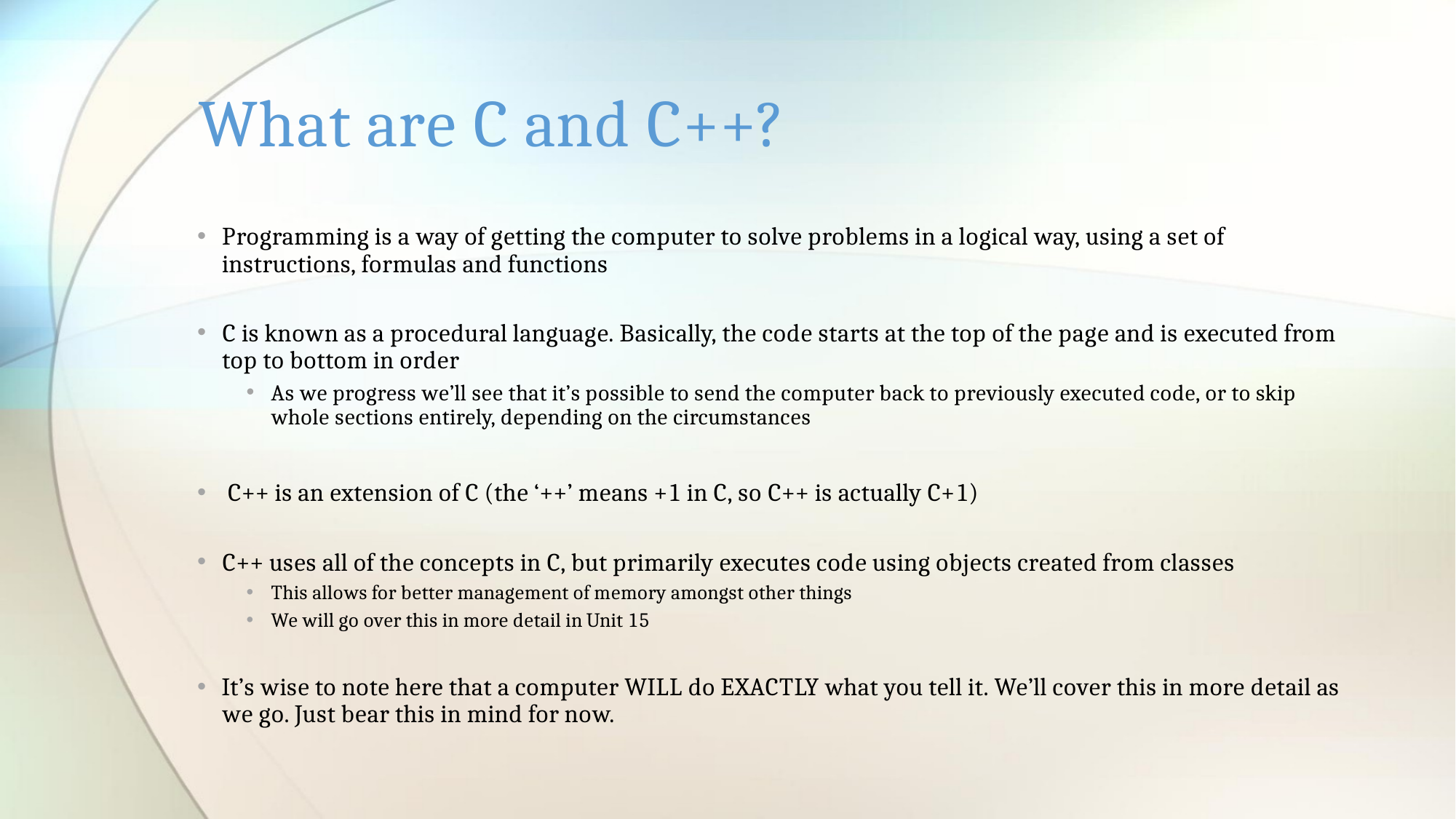

# What are C and C++?
Programming is a way of getting the computer to solve problems in a logical way, using a set of instructions, formulas and functions

C is known as a procedural language. Basically, the code starts at the top of the page and is executed from top to bottom in order
As we progress we’ll see that it’s possible to send the computer back to previously executed code, or to skip whole sections entirely, depending on the circumstances

 C++ is an extension of C (the ‘++’ means +1 in C, so C++ is actually C+1)

C++ uses all of the concepts in C, but primarily executes code using objects created from classes
This allows for better management of memory amongst other things
We will go over this in more detail in Unit 15

It’s wise to note here that a computer WILL do EXACTLY what you tell it. We’ll cover this in more detail as we go. Just bear this in mind for now.